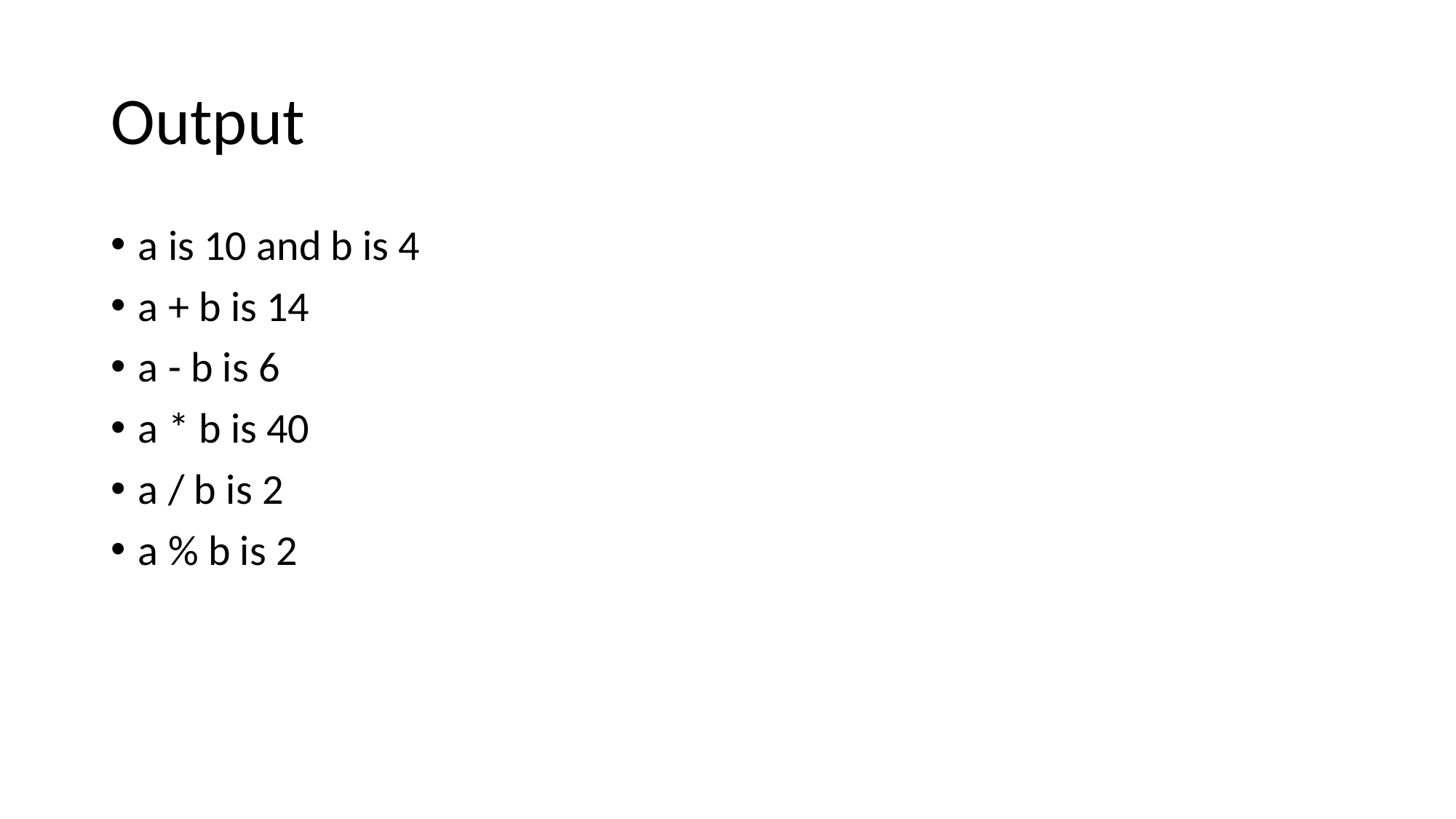

# Output
a is 10 and b is 4
a + b is 14
a - b is 6
a * b is 40
a / b is 2
a % b is 2